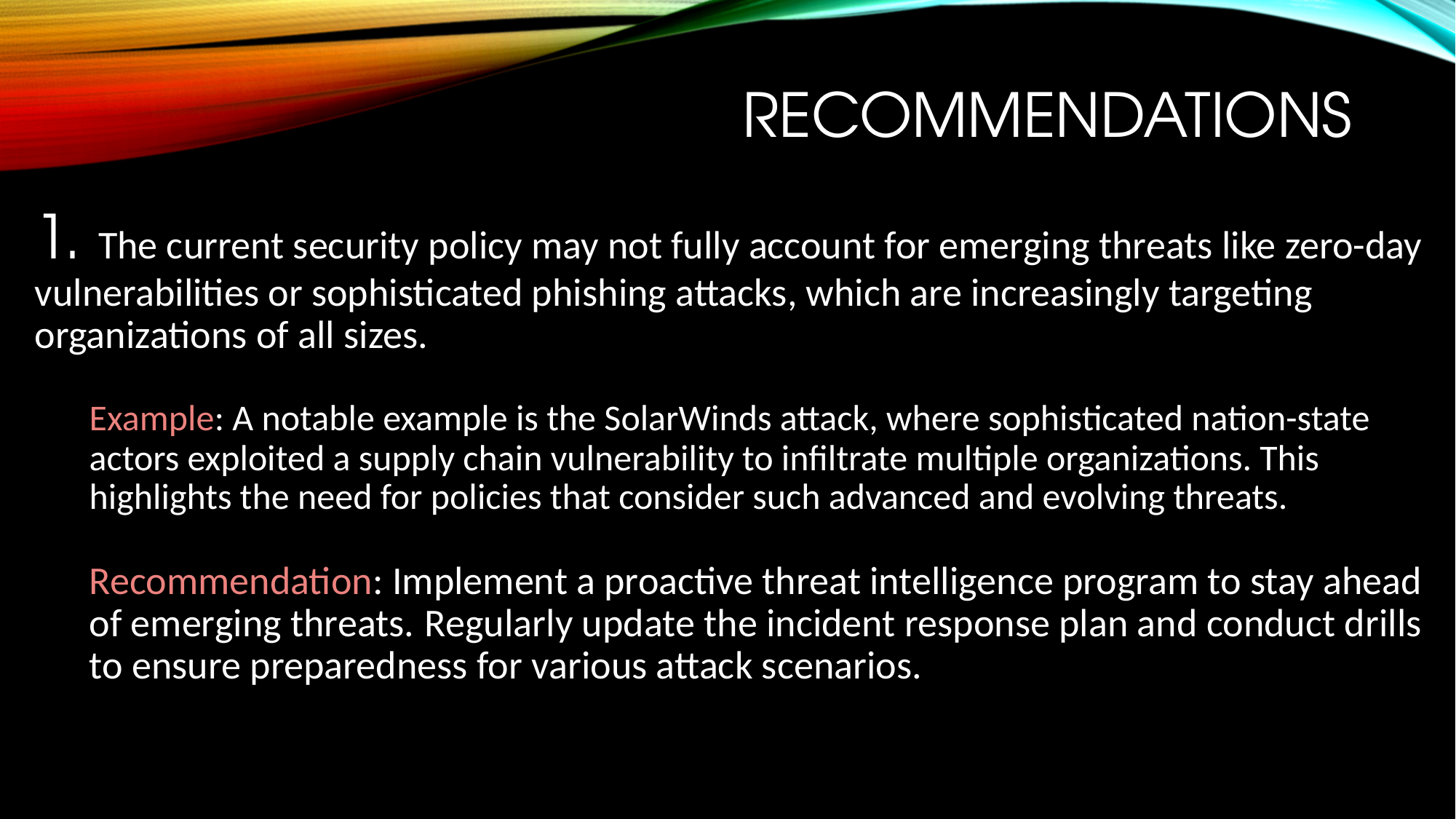

# RECOMMENDATIONS
1. The current security policy may not fully account for emerging threats like zero-day vulnerabilities or sophisticated phishing attacks, which are increasingly targeting organizations of all sizes.

Example: A notable example is the SolarWinds attack, where sophisticated nation-state actors exploited a supply chain vulnerability to infiltrate multiple organizations. This highlights the need for policies that consider such advanced and evolving threats.

Recommendation: Implement a proactive threat intelligence program to stay ahead of emerging threats. Regularly update the incident response plan and conduct drills to ensure preparedness for various attack scenarios.